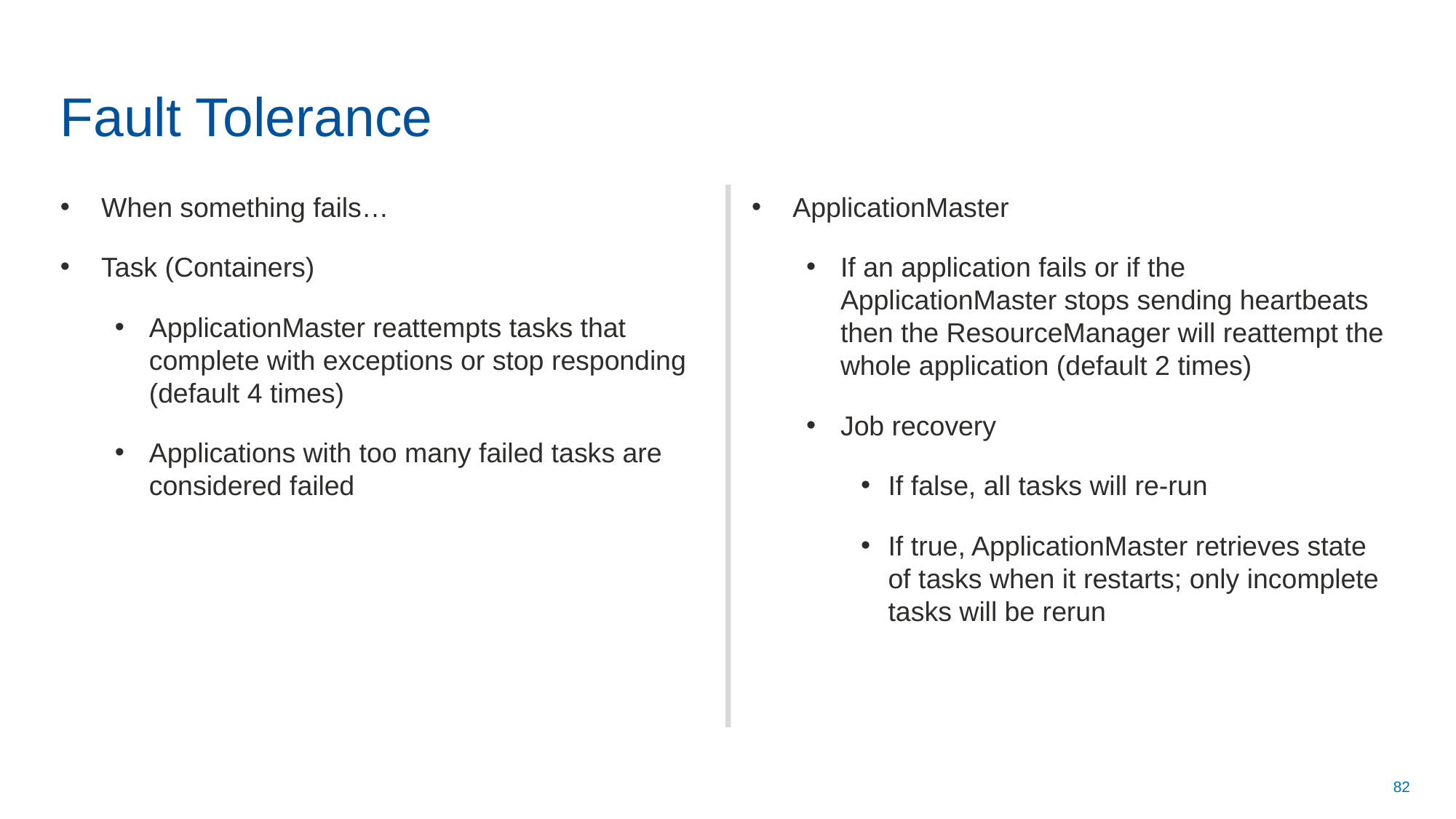

# Fault Tolerance
When something fails…
Task (Containers)
ApplicationMaster reattempts tasks that complete with exceptions or stop responding (default 4 times)
Applications with too many failed tasks are considered failed

ApplicationMaster
If an application fails or if the ApplicationMaster stops sending heartbeats then the ResourceManager will reattempt the whole application (default 2 times)
Job recovery
If false, all tasks will re-run
If true, ApplicationMaster retrieves state of tasks when it restarts; only incomplete tasks will be rerun